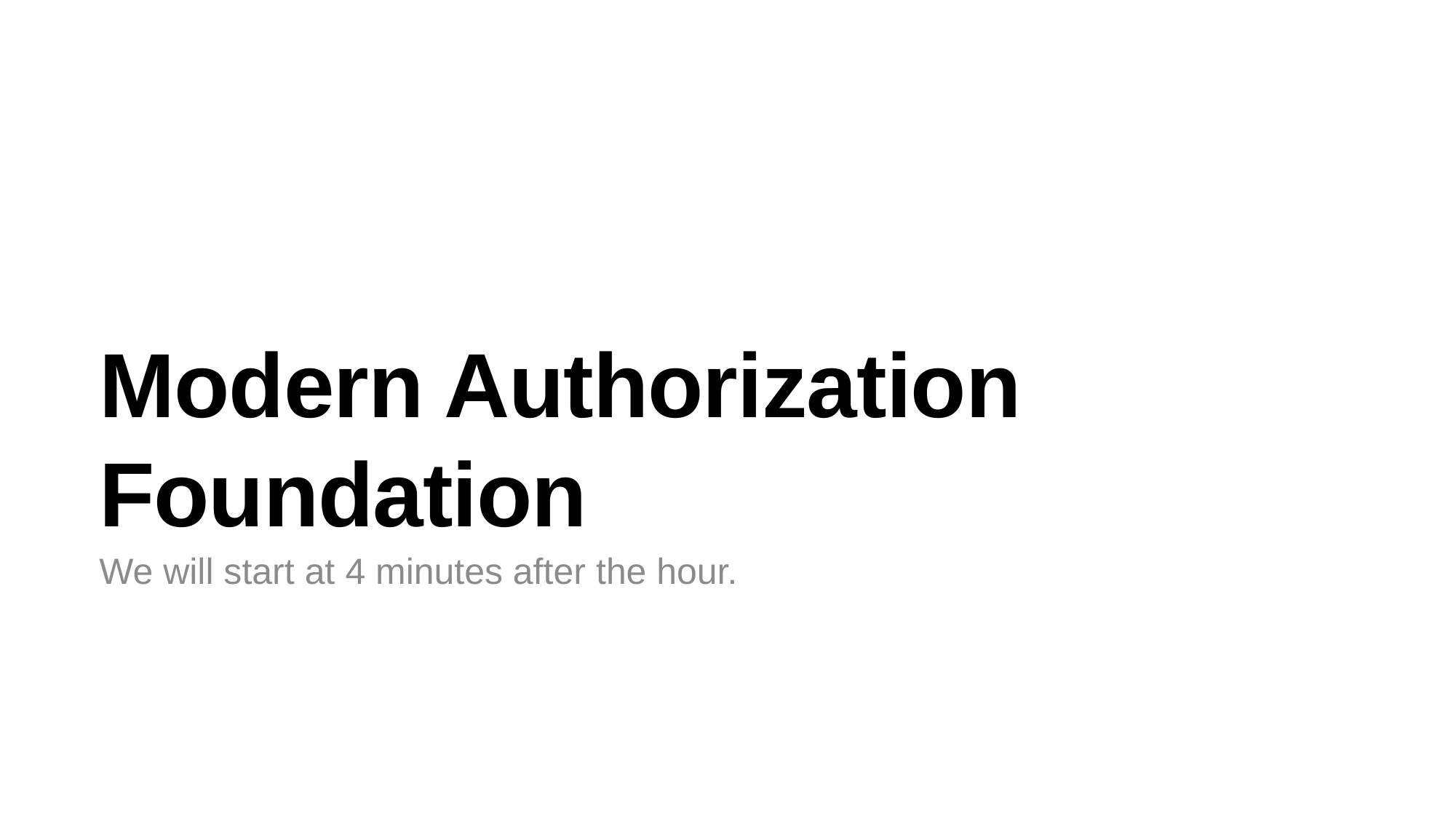

# Modern Authorization Foundation
We will start at 4 minutes after the hour.